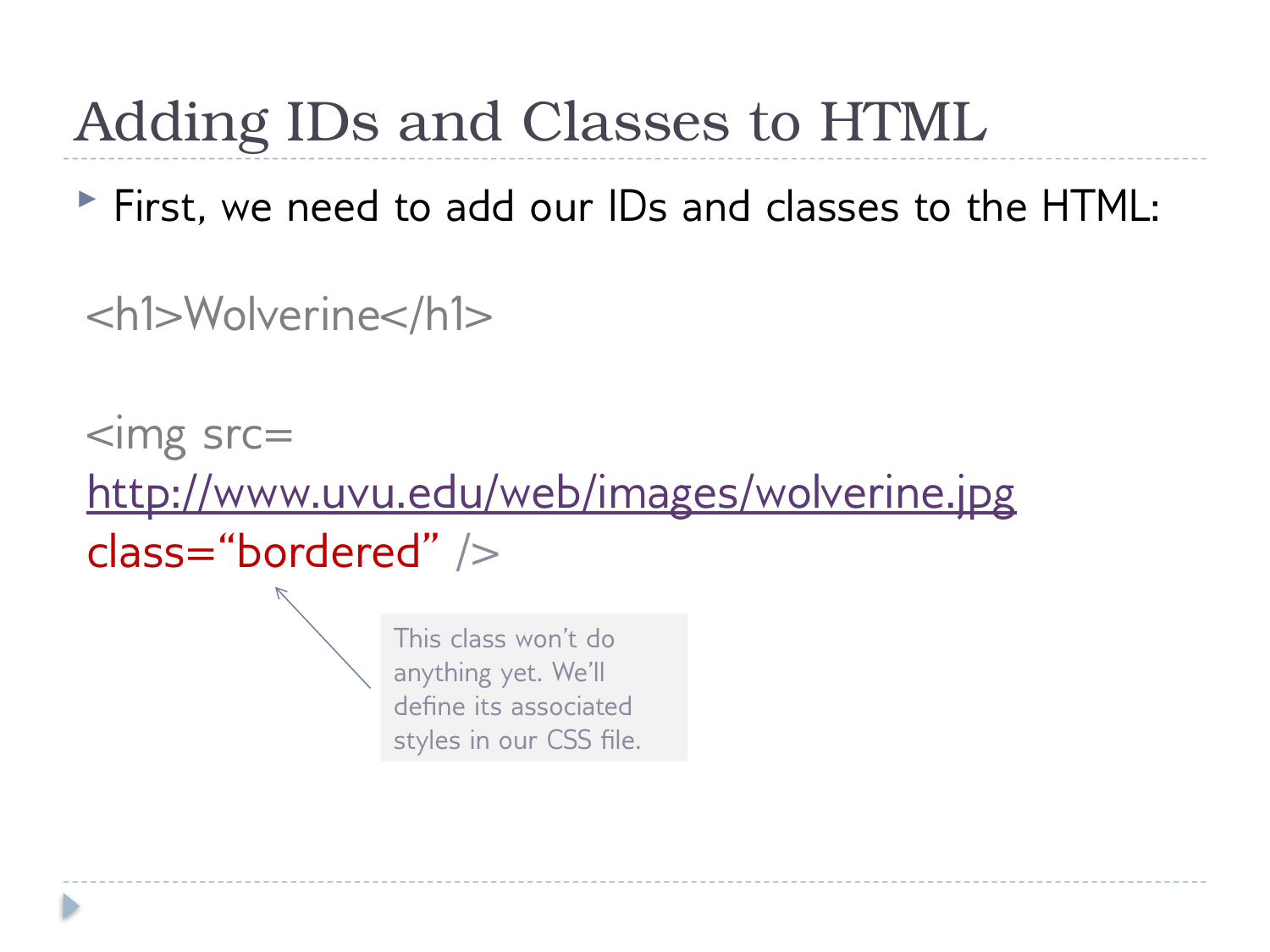

# Adding IDs and Classes to HTML
First, we need to add our IDs and classes to the HTML:
<h1>Wolverine</h1>

<img src=http://www.uvu.edu/web/images/wolverine.jpg class=“bordered” />
This class won’t do anything yet. We’ll define its associated styles in our CSS file.